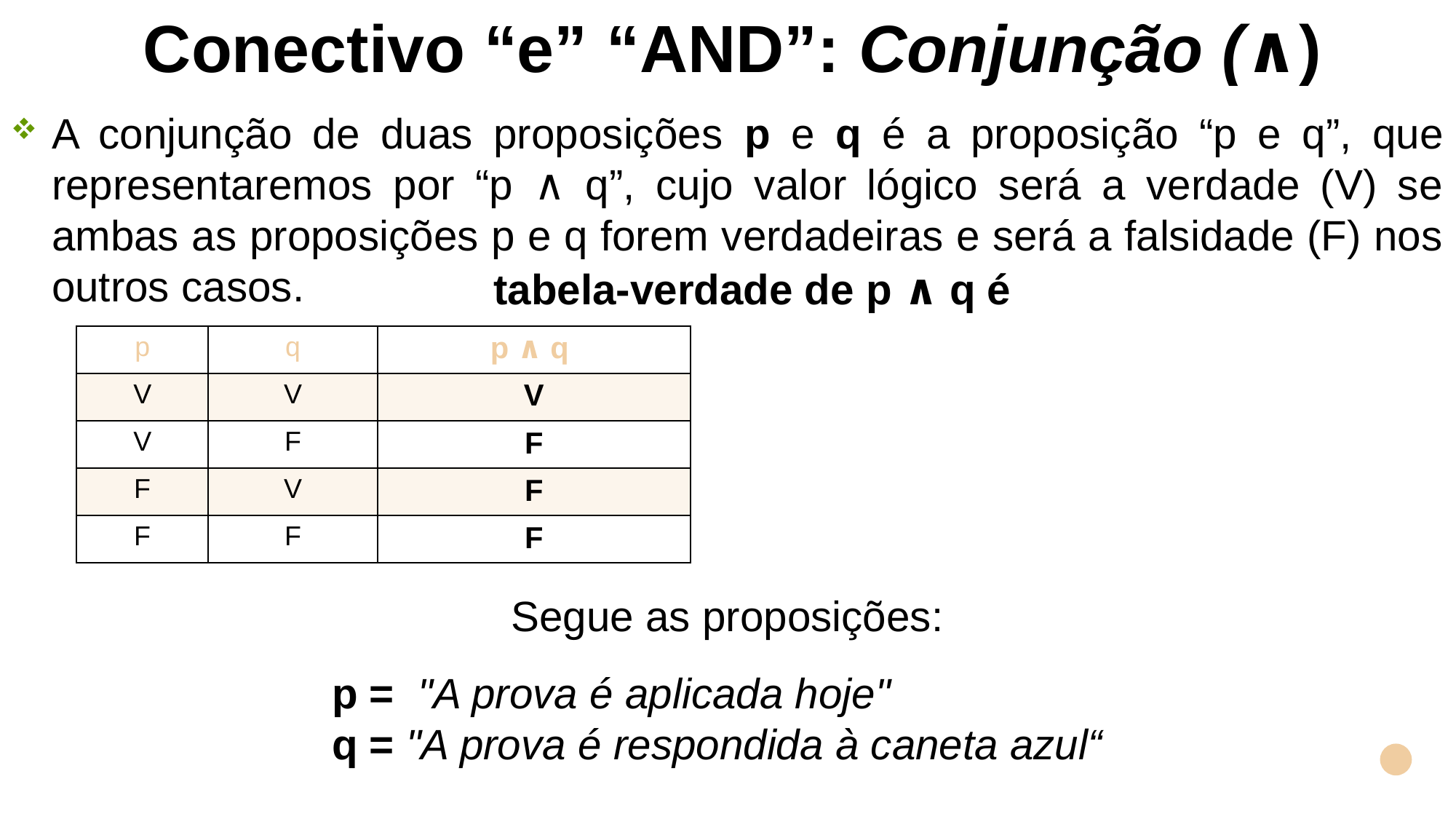

Conectivo “e” “AND”: Conjunção (∧)
A conjunção de duas proposições p e q é a proposição “p e q”, que representaremos por “p ∧ q”, cujo valor lógico será a verdade (V) se ambas as proposições p e q forem verdadeiras e será a falsidade (F) nos outros casos.
tabela-verdade de p ∧ q é
| p | q | p ∧ q |
| --- | --- | --- |
| V | V | V |
| V | F | F |
| F | V | F |
| F | F | F |
Segue as proposições:
p =  "A prova é aplicada hoje"
q = "A prova é respondida à caneta azul“